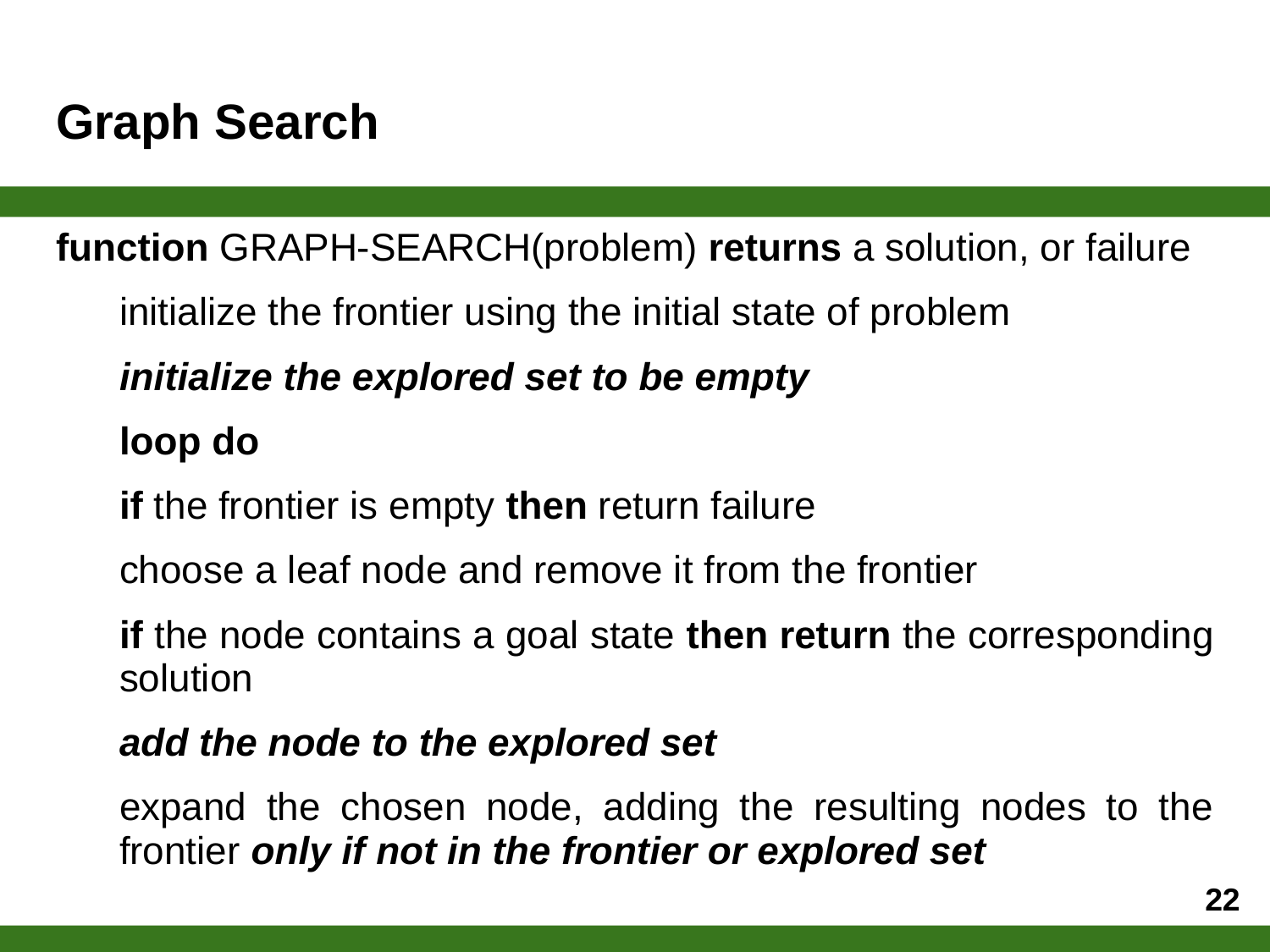

# Graph Search
function GRAPH-SEARCH(problem) returns a solution, or failure
initialize the frontier using the initial state of problem
initialize the explored set to be empty
loop do
if the frontier is empty then return failure
choose a leaf node and remove it from the frontier
if the node contains a goal state then return the corresponding solution
add the node to the explored set
expand the chosen node, adding the resulting nodes to the frontier only if not in the frontier or explored set
22